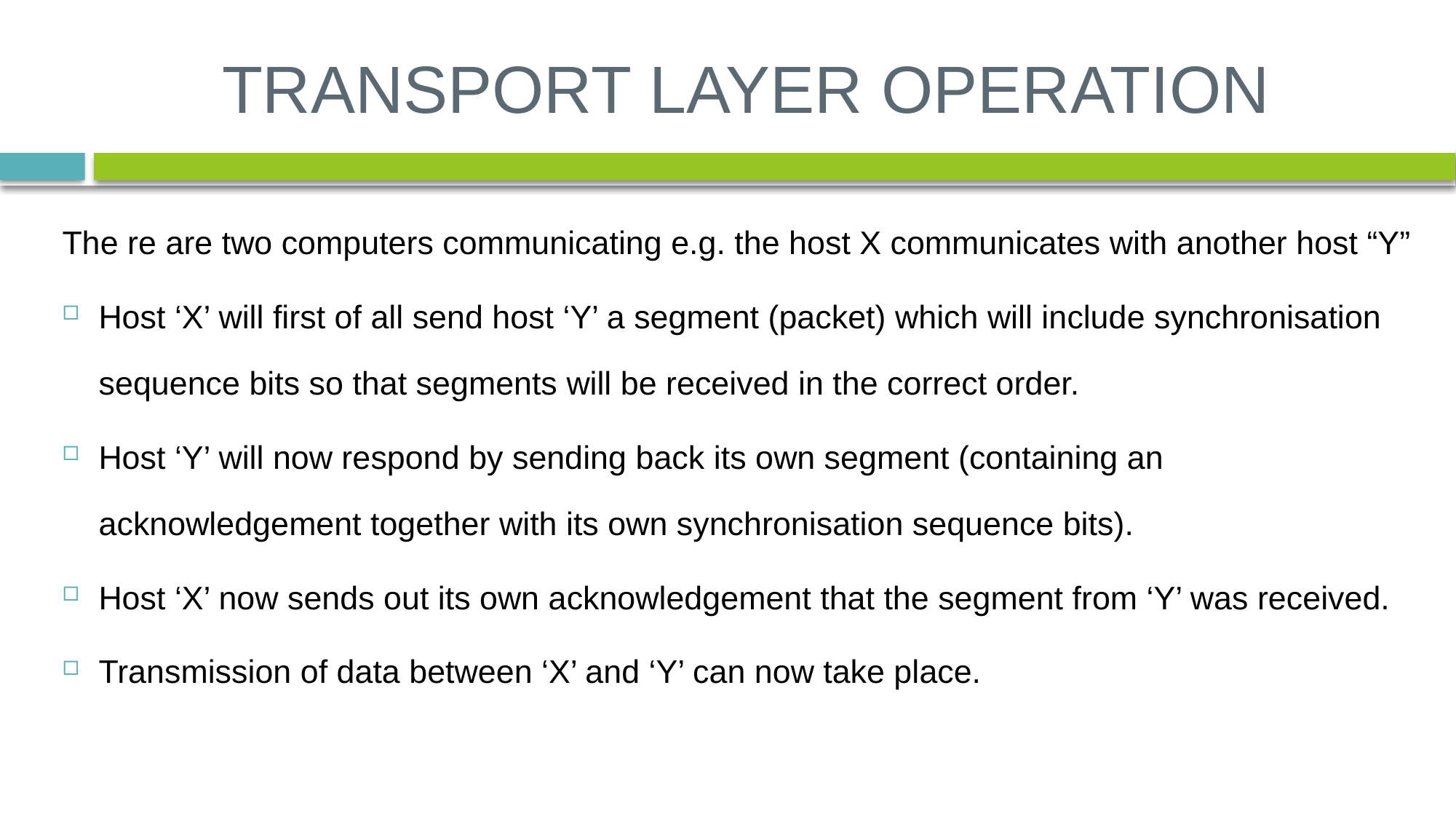

# TRANSPORT LAYER OPERATION
The re are two computers communicating e.g. the host X communicates with another host “Y”
Host ‘X’ will first of all send host ‘Y’ a segment (packet) which will include synchronisation sequence bits so that segments will be received in the correct order.
Host ‘Y’ will now respond by sending back its own segment (containing an acknowledgement together with its own synchronisation sequence bits).
Host ‘X’ now sends out its own acknowledgement that the segment from ‘Y’ was received.
Transmission of data between ‘X’ and ‘Y’ can now take place.